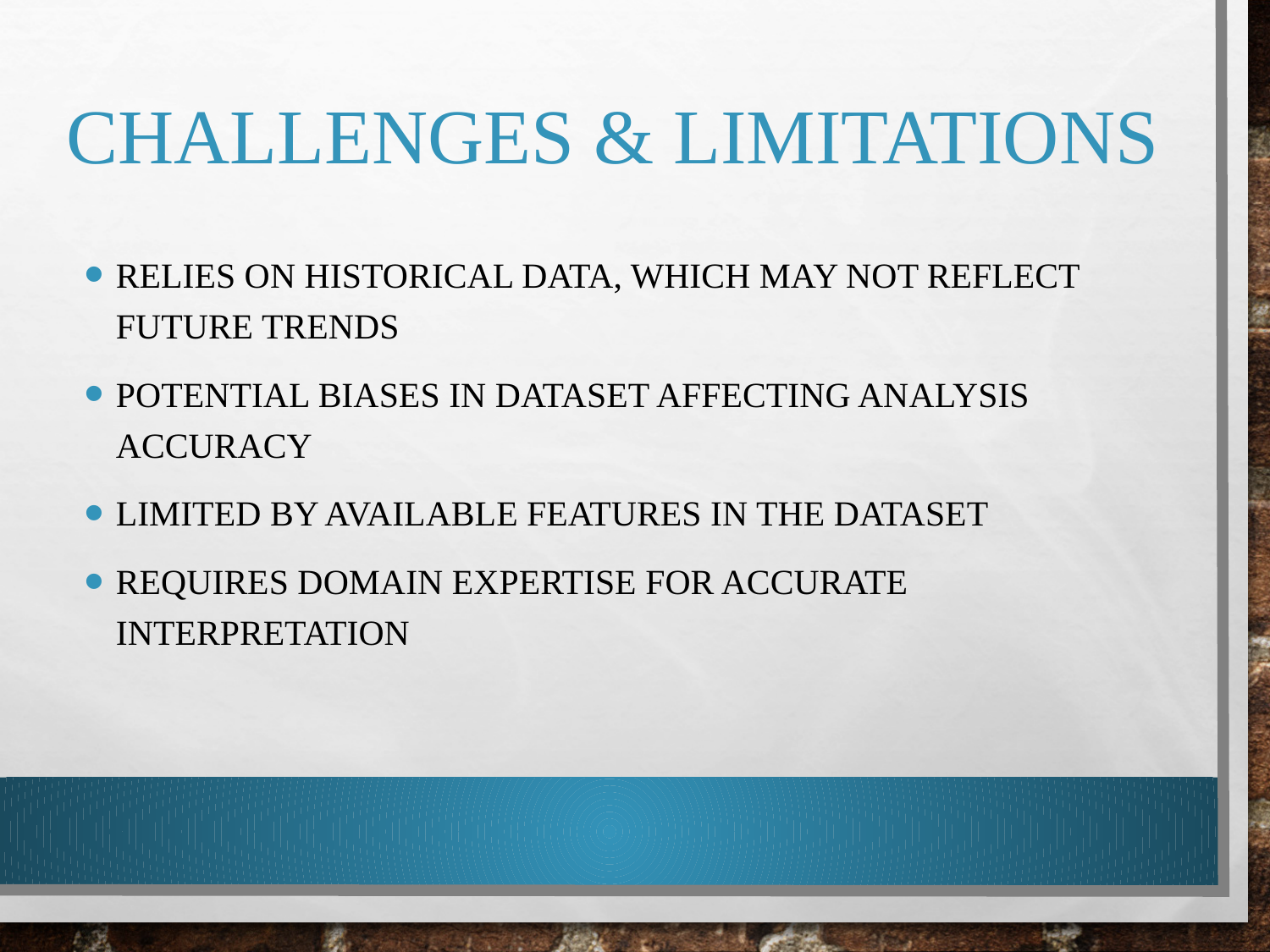

# Challenges & Limitations
Relies on historical data, which may not reflect future trends
Potential biases in dataset affecting analysis accuracy
Limited by available features in the dataset
Requires domain expertise for accurate interpretation